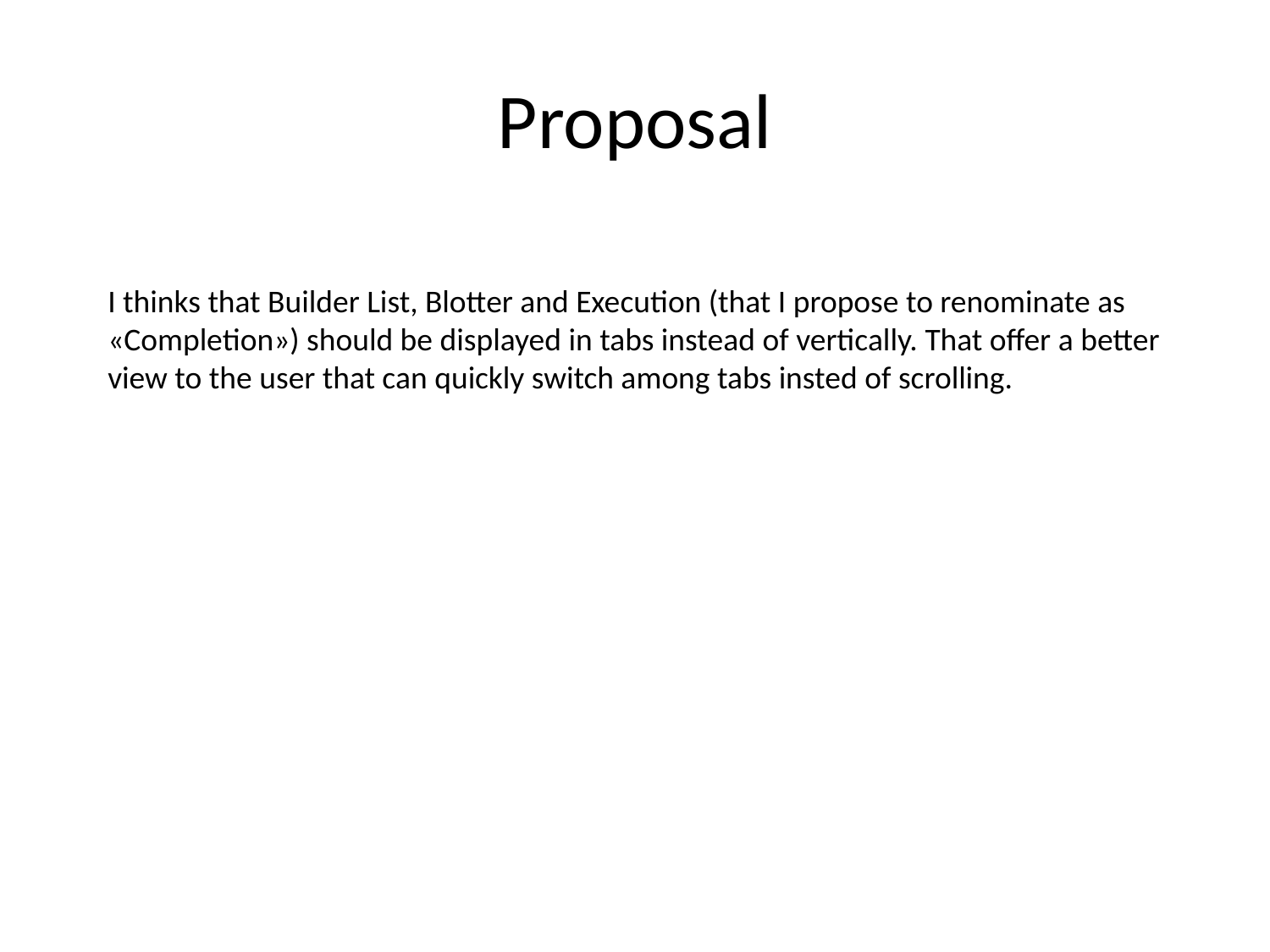

# Proposal
I thinks that Builder List, Blotter and Execution (that I propose to renominate as «Completion») should be displayed in tabs instead of vertically. That offer a better view to the user that can quickly switch among tabs insted of scrolling.